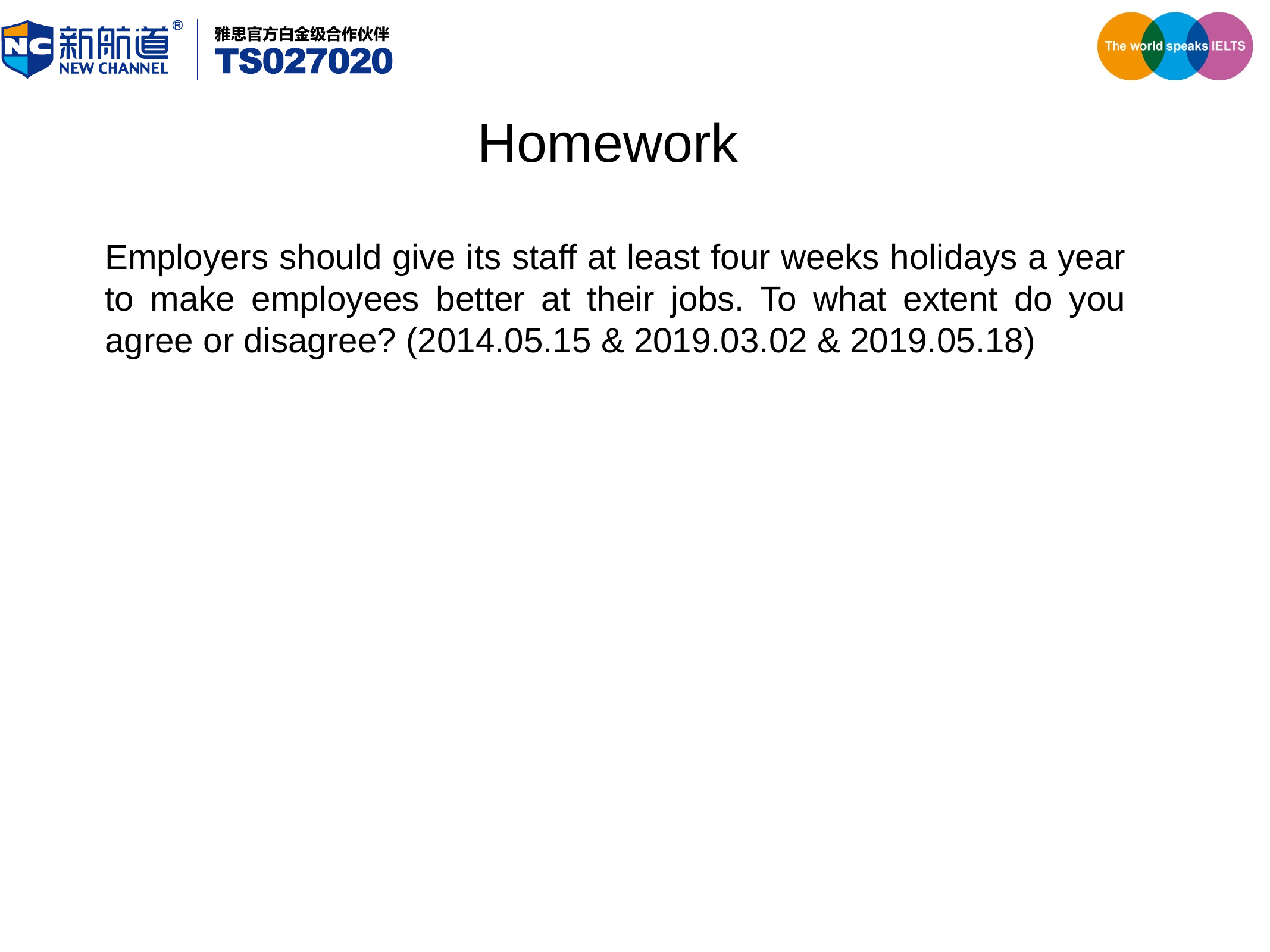

Homework
Employers should give its staff at least four weeks holidays a year to make employees better at their jobs. To what extent do you agree or disagree? (2014.05.15 & 2019.03.02 & 2019.05.18)